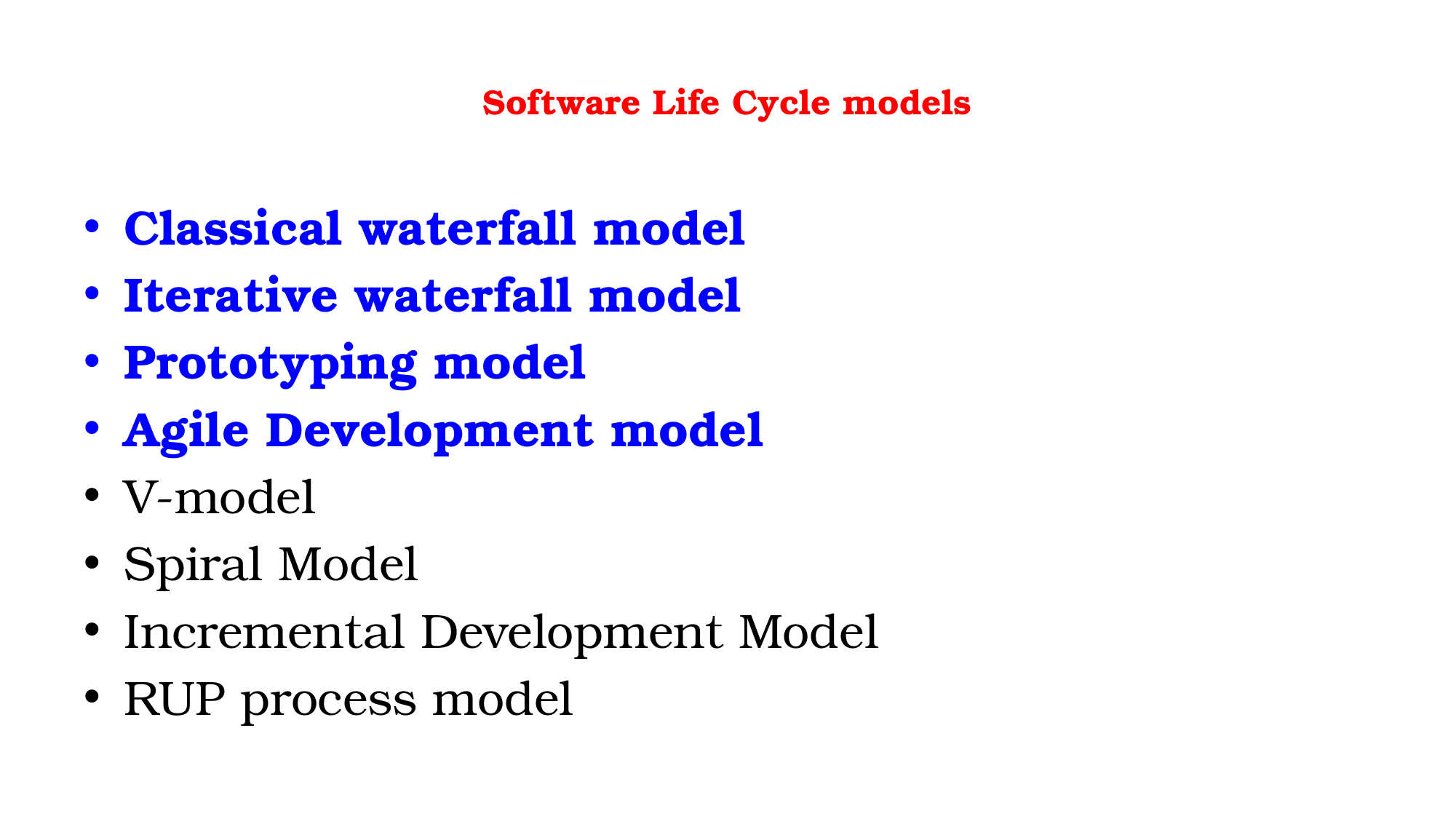

# Software Life Cycle models
Classical waterfall model
Iterative waterfall model
Prototyping model
Agile Development model
V-model
Spiral Model
Incremental Development Model
RUP process model